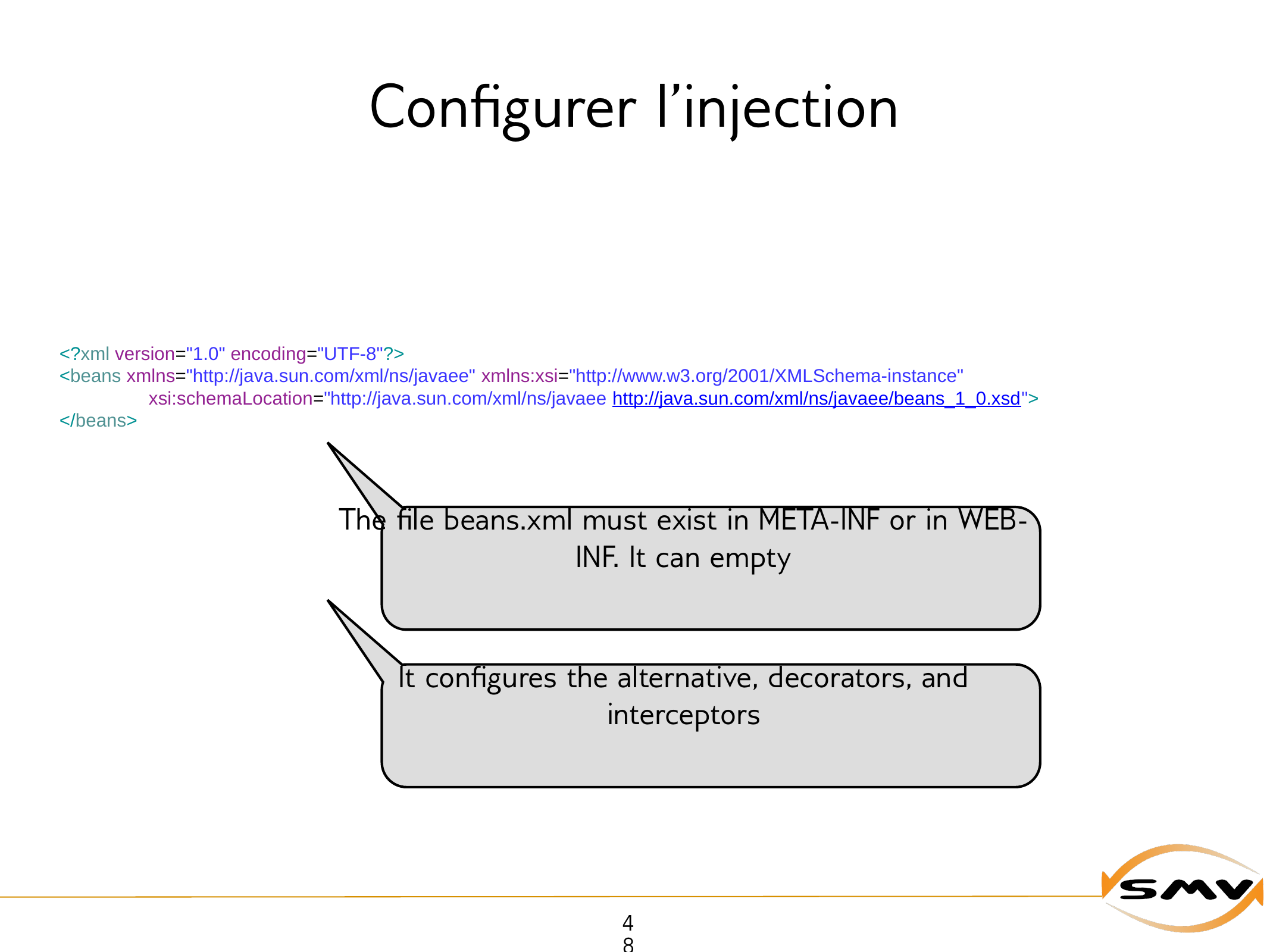

# Configurer l’injection
<?xml version="1.0" encoding="UTF-8"?>
<beans xmlns="http://java.sun.com/xml/ns/javaee" xmlns:xsi="http://www.w3.org/2001/XMLSchema-instance"
	xsi:schemaLocation="http://java.sun.com/xml/ns/javaee http://java.sun.com/xml/ns/javaee/beans_1_0.xsd">
</beans>
The file beans.xml must exist in META-INF or in WEB-INF. It can empty
It configures the alternative, decorators, and interceptors
48